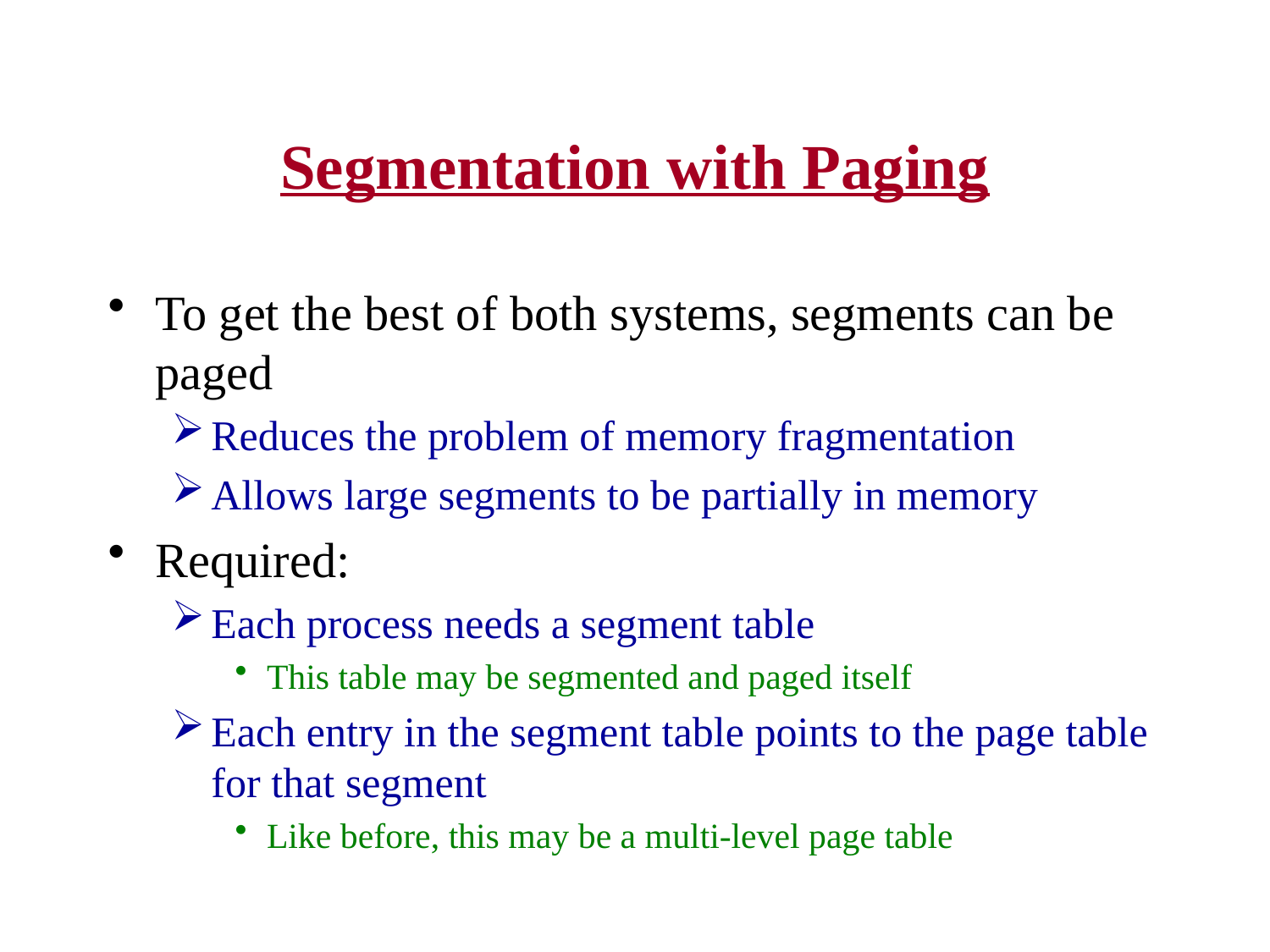

# Segmentation with Paging
To get the best of both systems, segments can be paged
Reduces the problem of memory fragmentation
Allows large segments to be partially in memory
Required:
Each process needs a segment table
This table may be segmented and paged itself
Each entry in the segment table points to the page table for that segment
Like before, this may be a multi-level page table